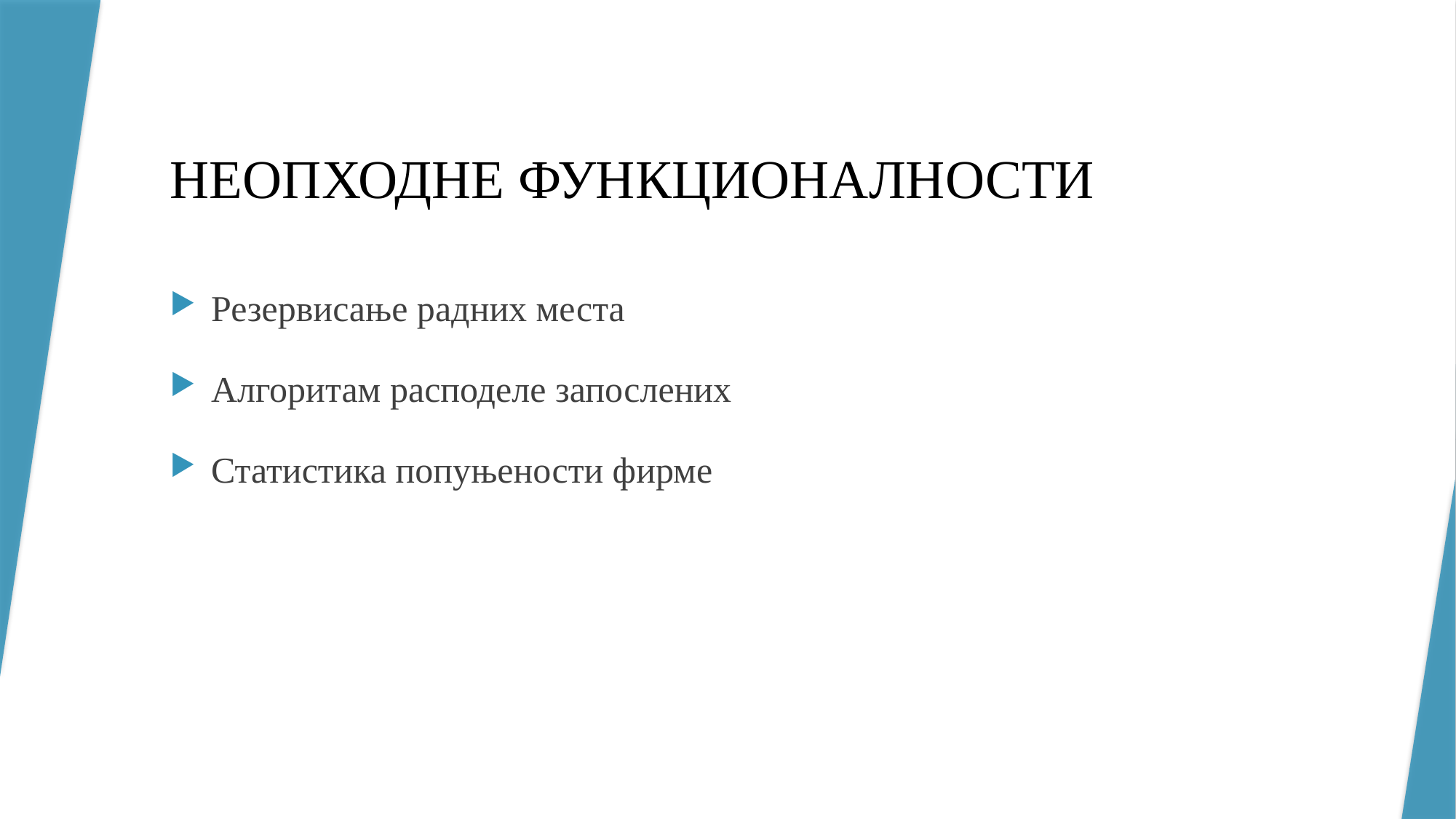

# НЕОПХОДНЕ ФУНКЦИОНАЛНОСТИ
Резервисање радних места
Алгоритам расподеле запослених
Статистика попуњености фирме